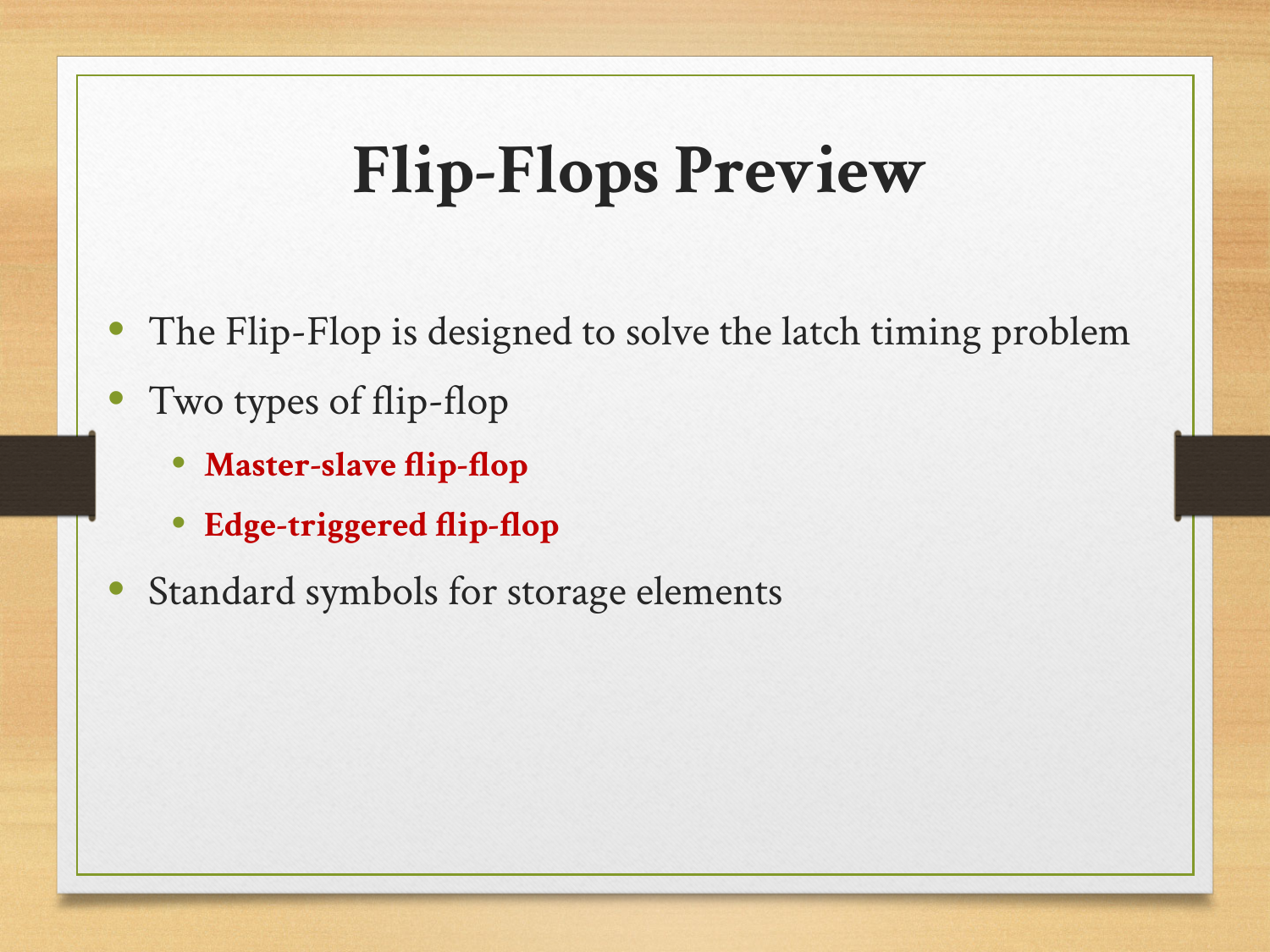

Flip-Flops Preview
The Flip-Flop is designed to solve the latch timing problem
Two types of flip-flop
Master-slave flip-flop
Edge-triggered flip-flop
Standard symbols for storage elements